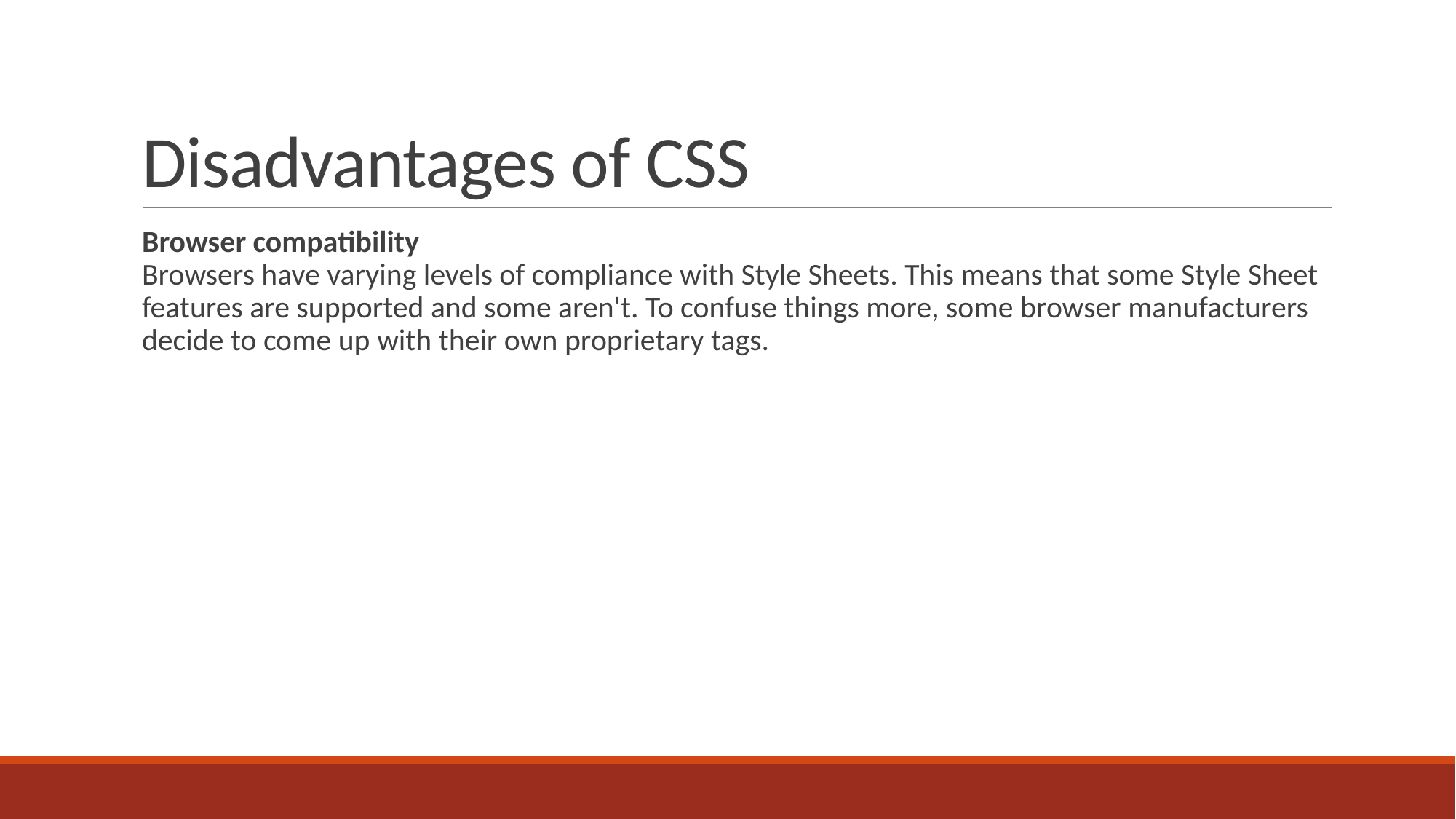

# Disadvantages of CSS
Browser compatibility
Browsers have varying levels of compliance with Style Sheets. This means that some Style Sheet features are supported and some aren't. To confuse things more, some browser manufacturers decide to come up with their own proprietary tags.